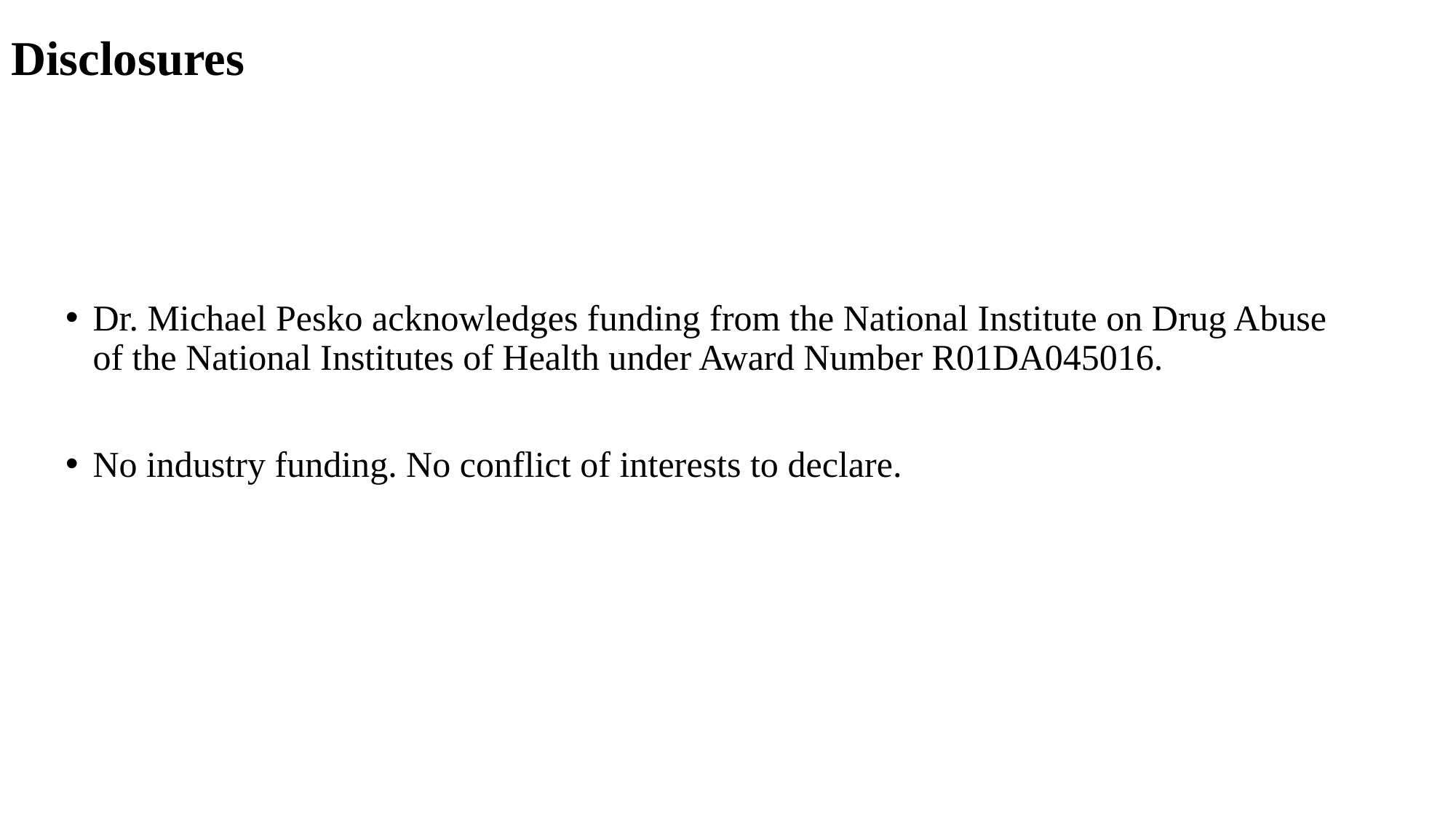

# Disclosures

Dr. Michael Pesko acknowledges funding from the National Institute on Drug Abuse of the National Institutes of Health under Award Number R01DA045016.

No industry funding. No conflict of interests to declare.